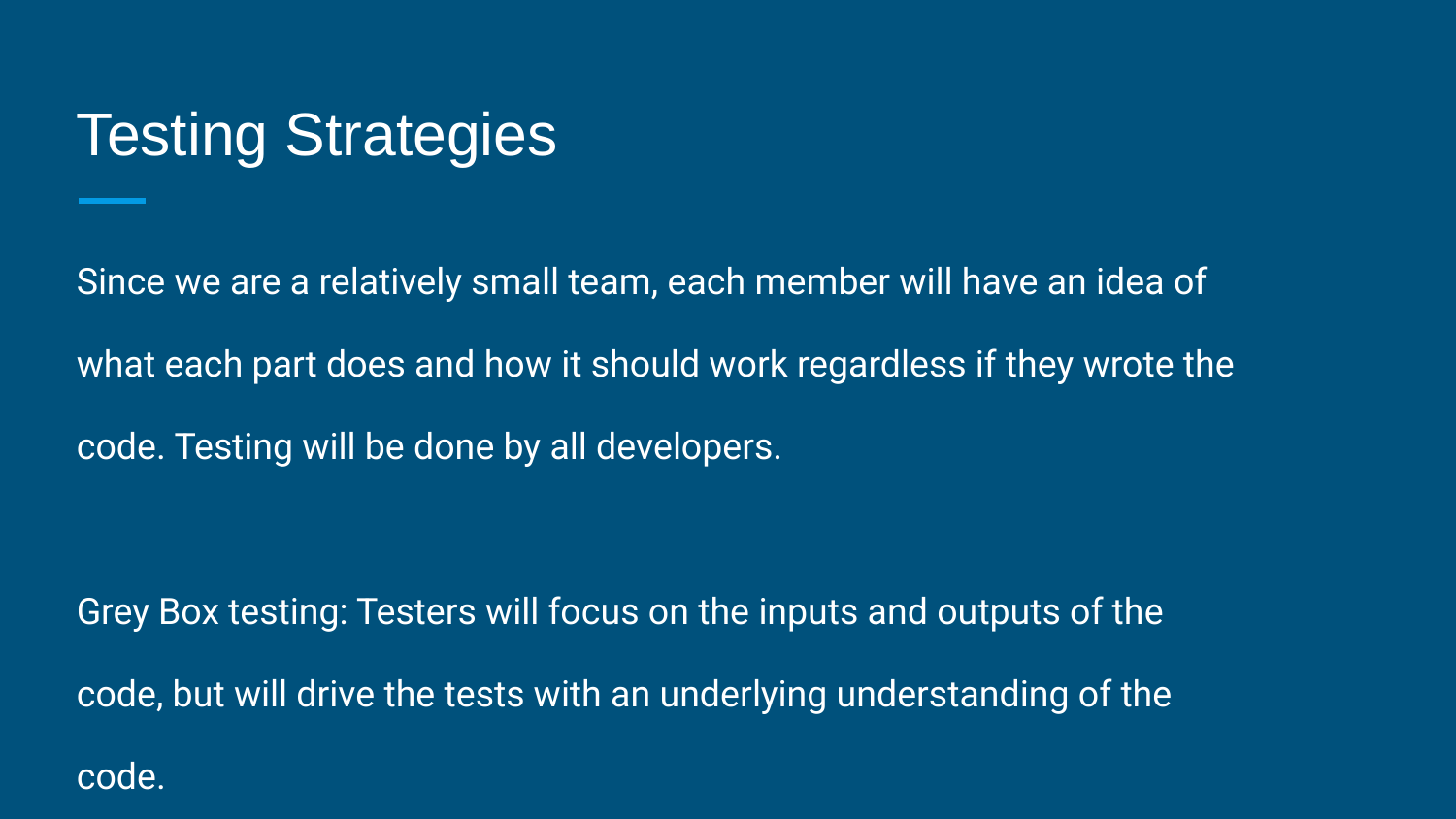

# Testing Strategies
Since we are a relatively small team, each member will have an idea of
what each part does and how it should work regardless if they wrote the
code. Testing will be done by all developers.

Grey Box testing: Testers will focus on the inputs and outputs of the
code, but will drive the tests with an underlying understanding of the
code.